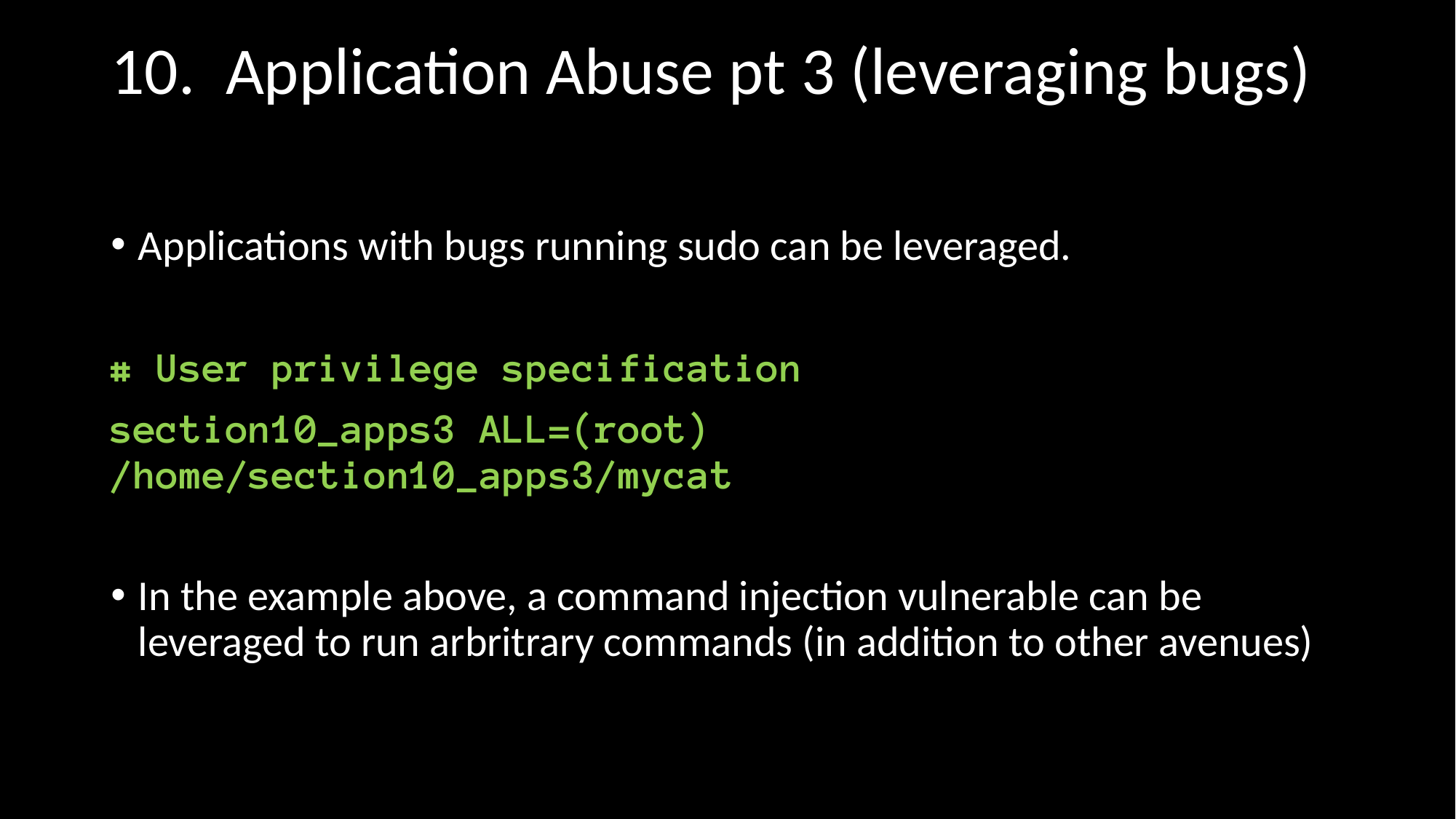

# 10.  Application Abuse pt 3 (leveraging bugs)
Applications with bugs running sudo can be leveraged.

# User privilege specification
section10_apps3 ALL=(root) /home/section10_apps3/mycat

In the example above, a command injection vulnerable can be leveraged to run arbritrary commands (in addition to other avenues)